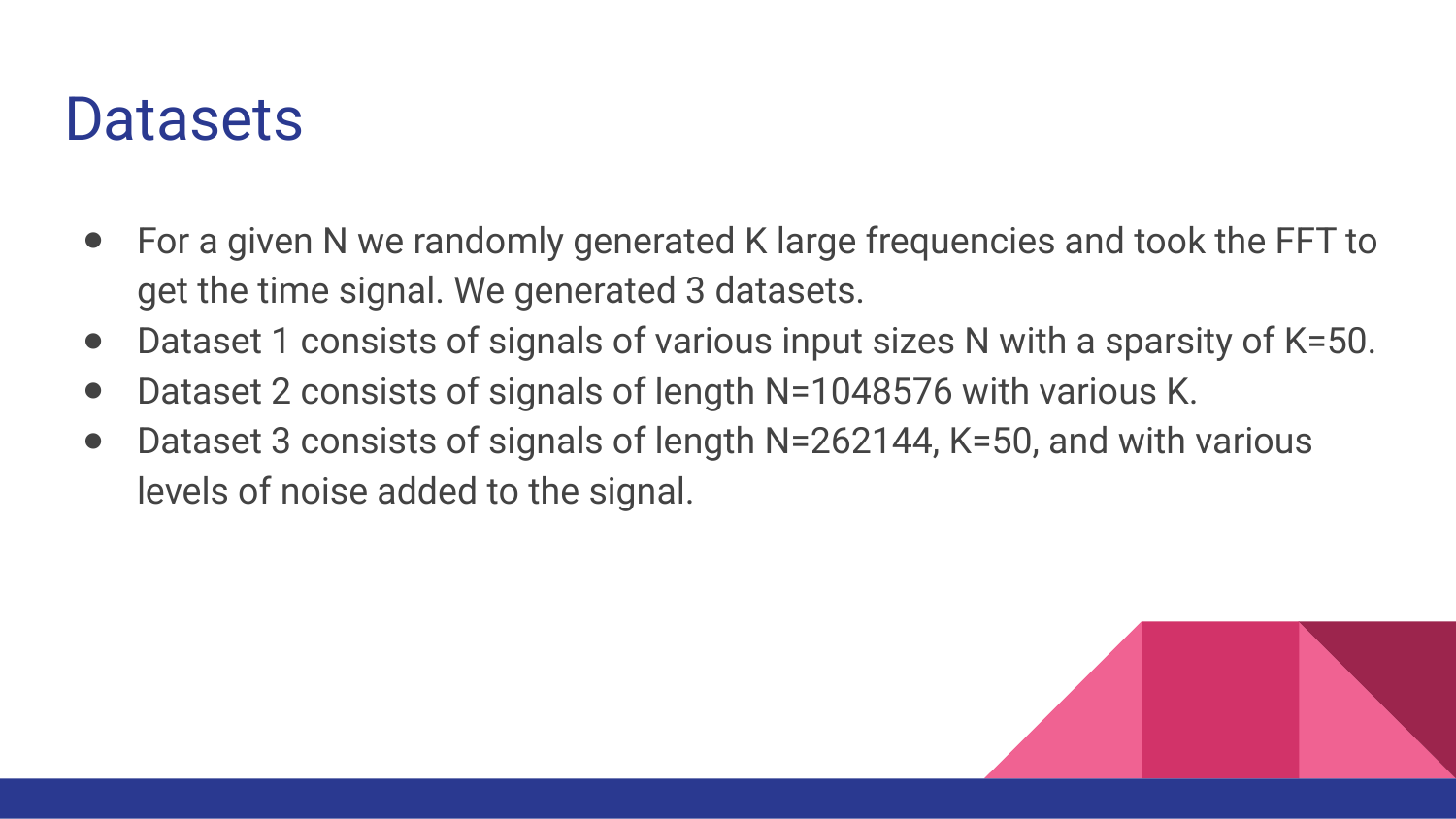

# Datasets
For a given N we randomly generated K large frequencies and took the FFT to get the time signal. We generated 3 datasets.
Dataset 1 consists of signals of various input sizes N with a sparsity of K=50.
Dataset 2 consists of signals of length N=1048576 with various K.
Dataset 3 consists of signals of length N=262144, K=50, and with various levels of noise added to the signal.